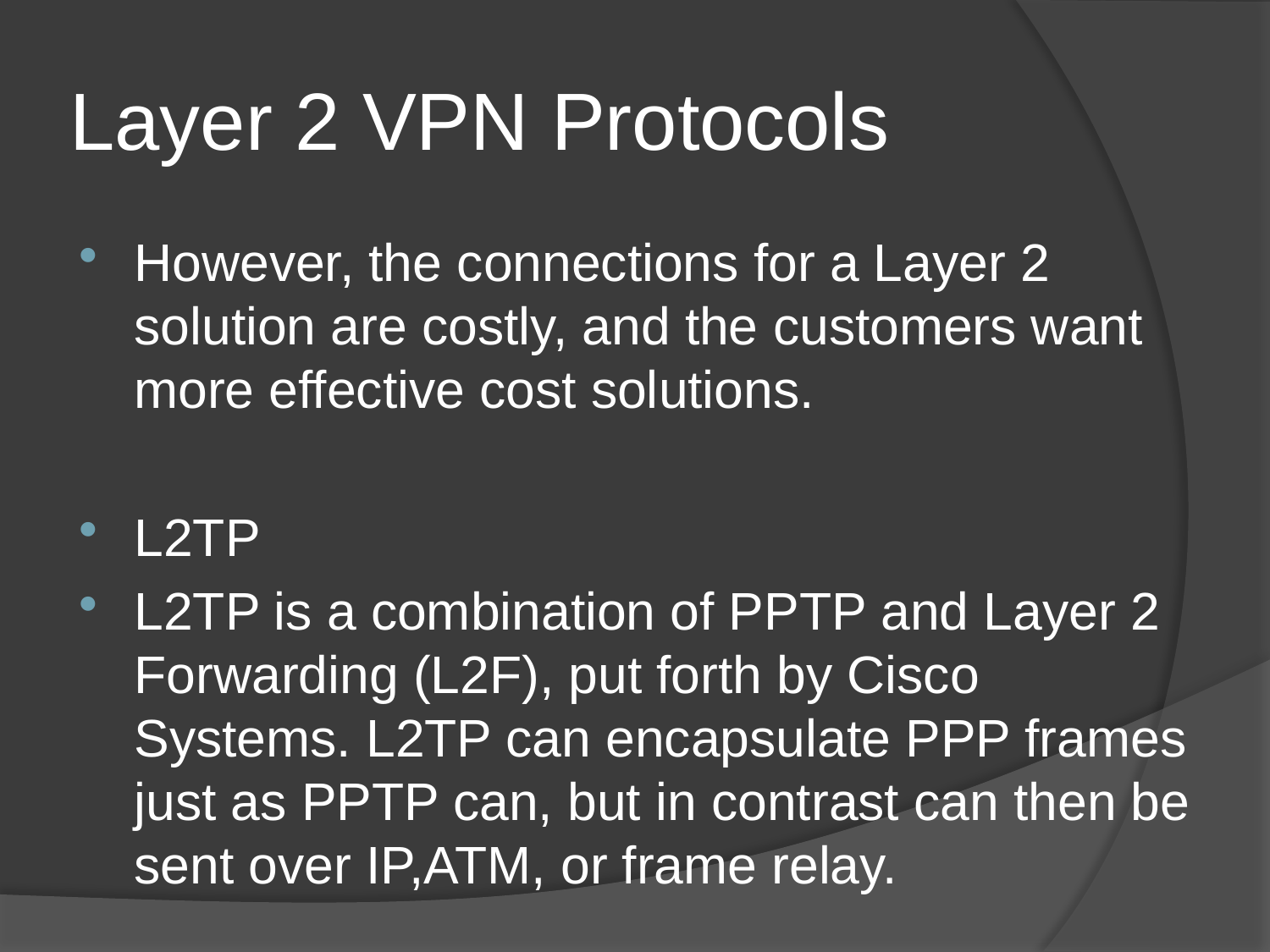

# Layer 2 VPN Protocols
However, the connections for a Layer 2 solution are costly, and the customers want more effective cost solutions.

L2TP
L2TP is a combination of PPTP and Layer 2 Forwarding (L2F), put forth by Cisco Systems. L2TP can encapsulate PPP frames just as PPTP can, but in contrast can then be sent over IP,ATM, or frame relay.